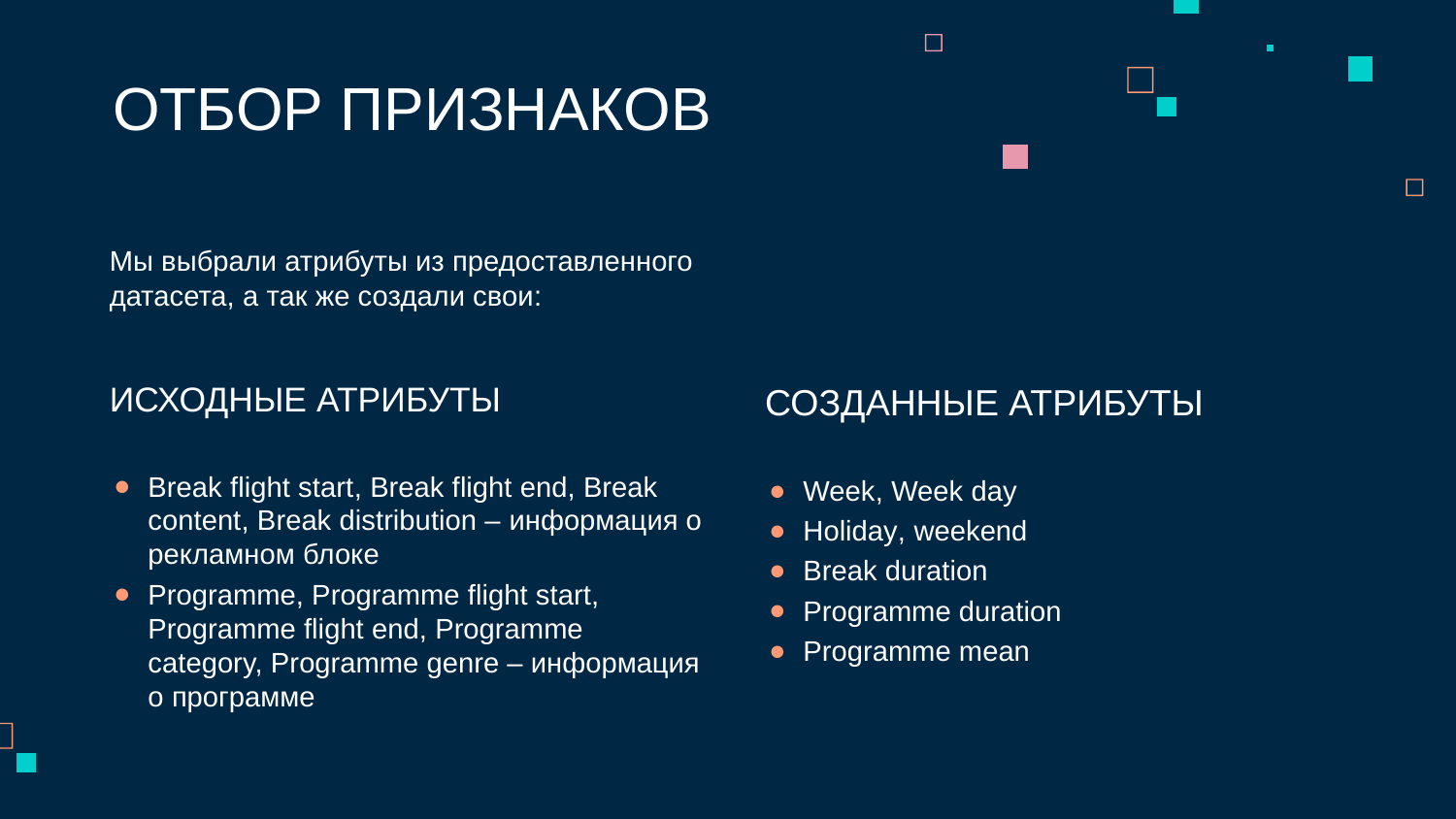

# ОТБОР ПРИЗНАКОВ
Мы выбрали атрибуты из предоставленного датасета, а так же создали свои:

ИСХОДНЫЕ АТРИБУТЫ

Break flight start, Break flight end, Break content, Break distribution – информация о рекламном блоке
Programme, Programme flight start, Programme flight end, Programme category, Programme genre – информация о программе
СОЗДАННЫЕ АТРИБУТЫ

Week, Week day
Holiday, weekend
Break duration
Programme duration
Programme mean